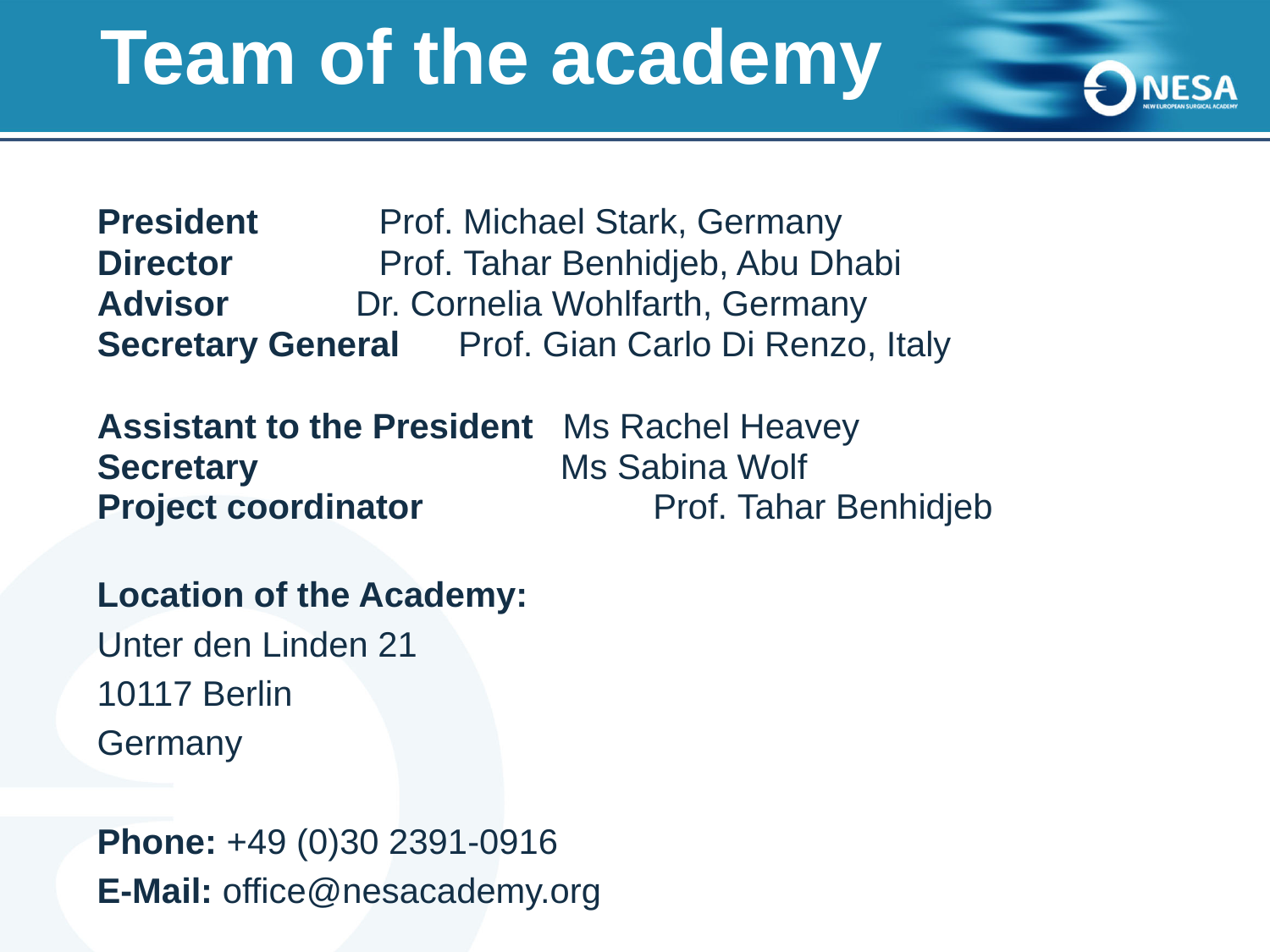

# Team of the academy
President 	           Prof. Michael Stark, Germany
Director 	           Prof. Tahar Benhidjeb, Abu Dhabi
Advisor             Dr. Cornelia Wohlfarth, Germany
Secretary General      Prof. Gian Carlo Di Renzo, Italy

Assistant to the President   Ms Rachel Heavey
Secretary                               Ms Sabina Wolf
Project coordinator  		Prof. Tahar Benhidjeb

Location of the Academy:
Unter den Linden 21
10117 Berlin
Germany

Phone: +49 (0)30 2391-0916
E-Mail: office@nesacademy.org